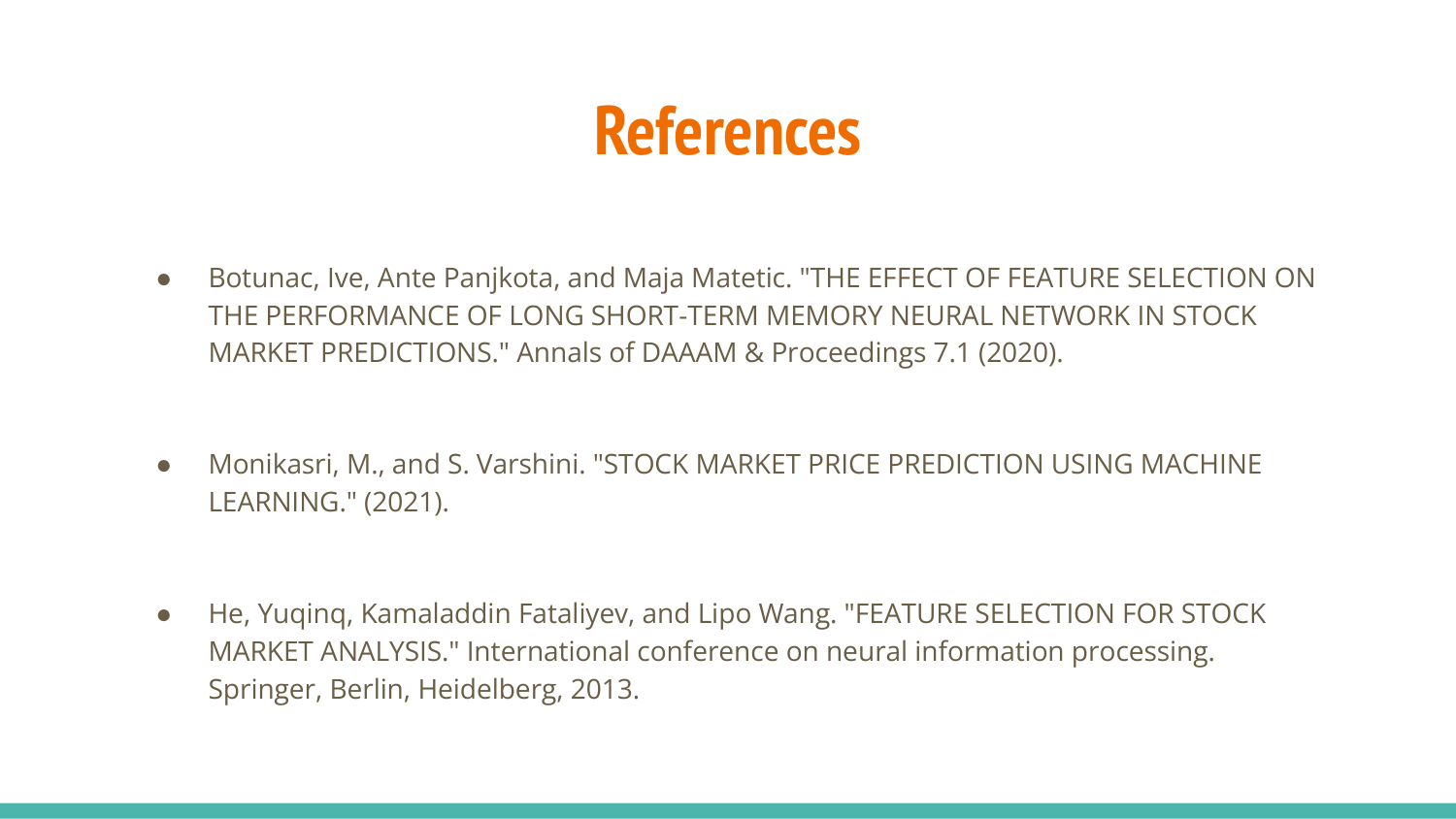

# References
Botunac, Ive, Ante Panjkota, and Maja Matetic. "THE EFFECT OF FEATURE SELECTION ON THE PERFORMANCE OF LONG SHORT-TERM MEMORY NEURAL NETWORK IN STOCK MARKET PREDICTIONS." Annals of DAAAM & Proceedings 7.1 (2020).

Monikasri, M., and S. Varshini. "STOCK MARKET PRICE PREDICTION USING MACHINE LEARNING." (2021).

He, Yuqinq, Kamaladdin Fataliyev, and Lipo Wang. "FEATURE SELECTION FOR STOCK MARKET ANALYSIS." International conference on neural information processing. Springer, Berlin, Heidelberg, 2013.